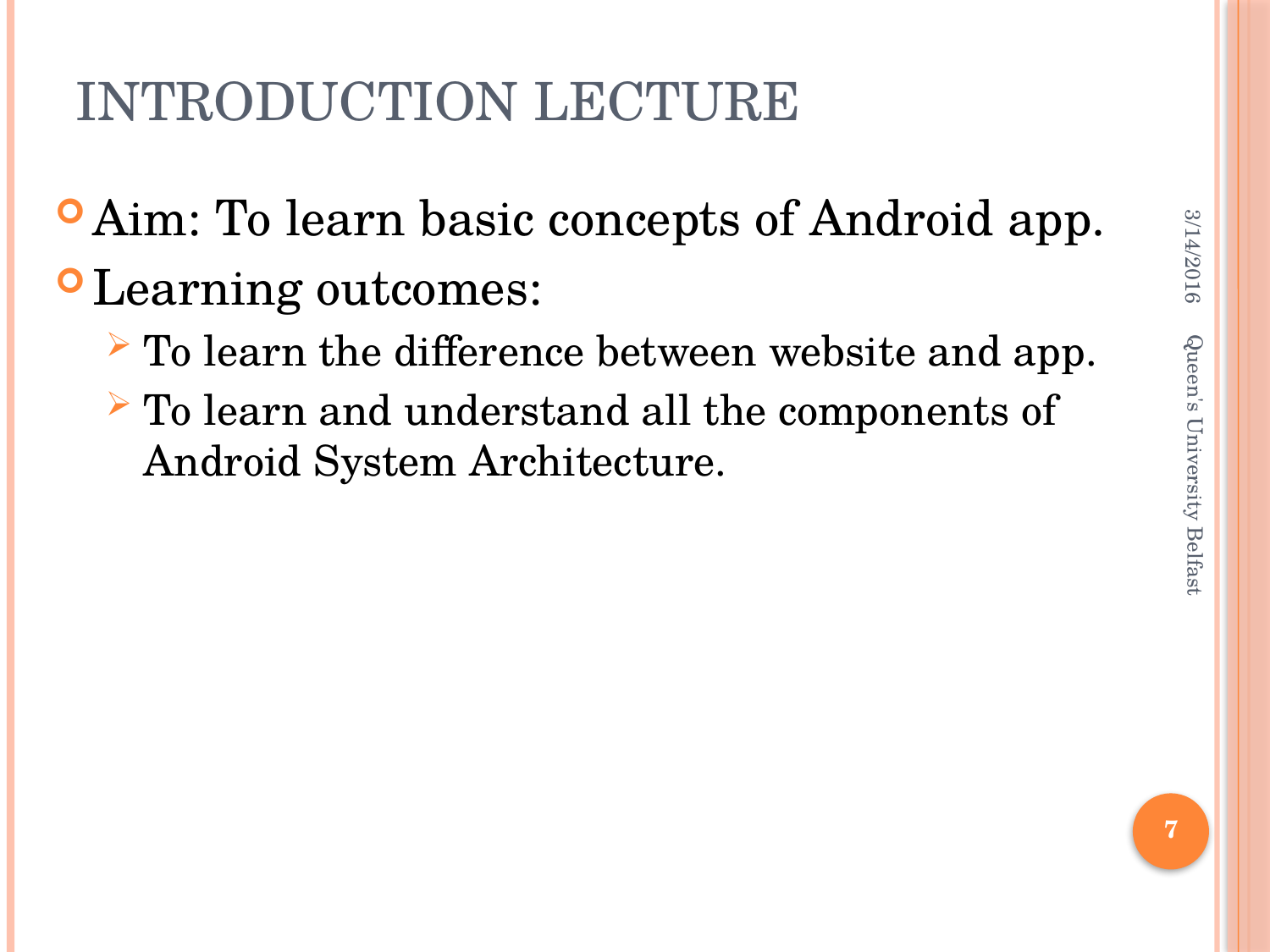

# introduction lecture
3/14/2016
Aim: To learn basic concepts of Android app.
Learning outcomes:
To learn the difference between website and app.
To learn and understand all the components of Android System Architecture.

Queen's University Belfast
7